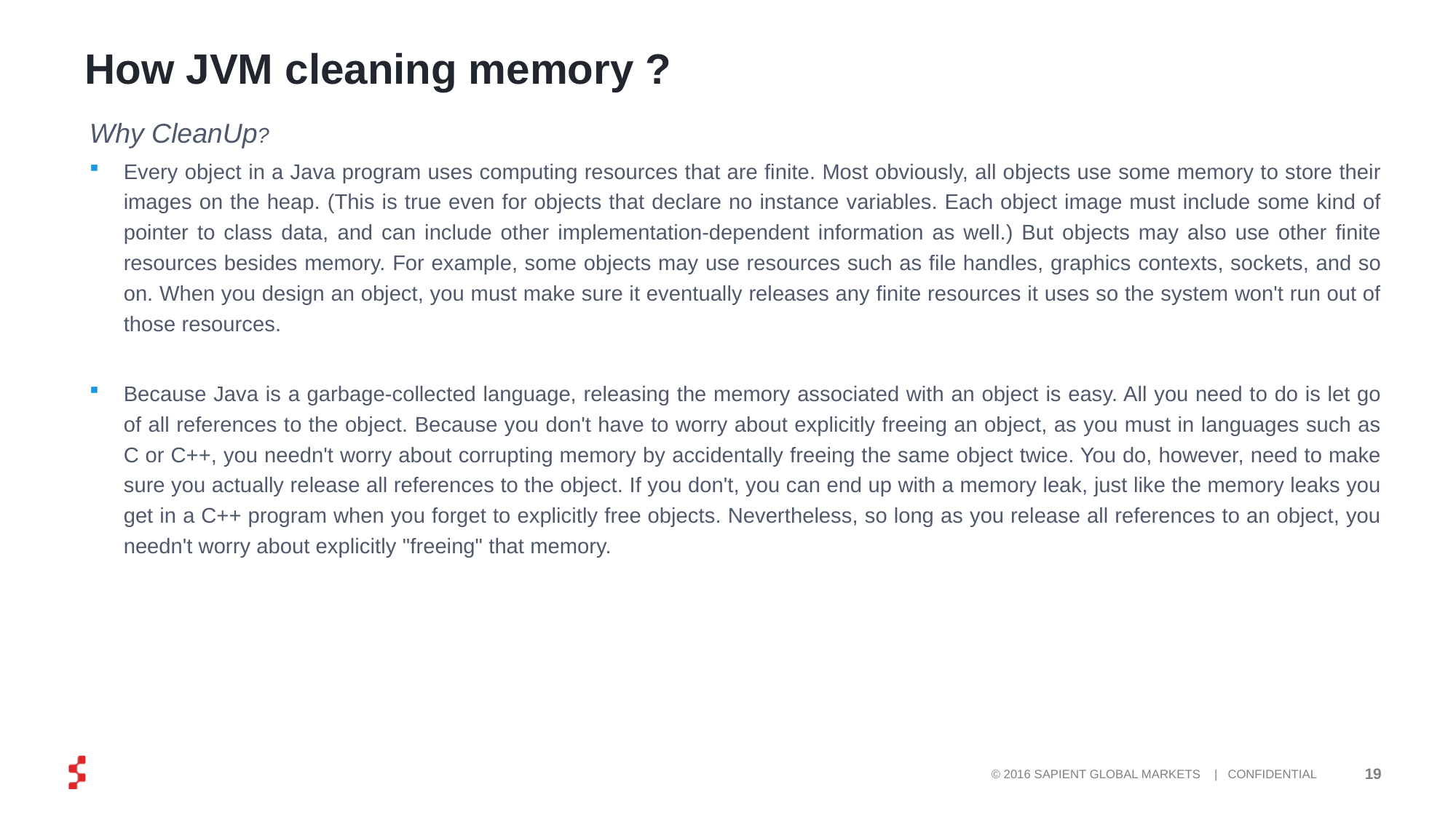

# How JVM cleaning memory ?
Why CleanUp?
Every object in a Java program uses computing resources that are finite. Most obviously, all objects use some memory to store their images on the heap. (This is true even for objects that declare no instance variables. Each object image must include some kind of pointer to class data, and can include other implementation-dependent information as well.) But objects may also use other finite resources besides memory. For example, some objects may use resources such as file handles, graphics contexts, sockets, and so on. When you design an object, you must make sure it eventually releases any finite resources it uses so the system won't run out of those resources.

Because Java is a garbage-collected language, releasing the memory associated with an object is easy. All you need to do is let go of all references to the object. Because you don't have to worry about explicitly freeing an object, as you must in languages such as C or C++, you needn't worry about corrupting memory by accidentally freeing the same object twice. You do, however, need to make sure you actually release all references to the object. If you don't, you can end up with a memory leak, just like the memory leaks you get in a C++ program when you forget to explicitly free objects. Nevertheless, so long as you release all references to an object, you needn't worry about explicitly "freeing" that memory.